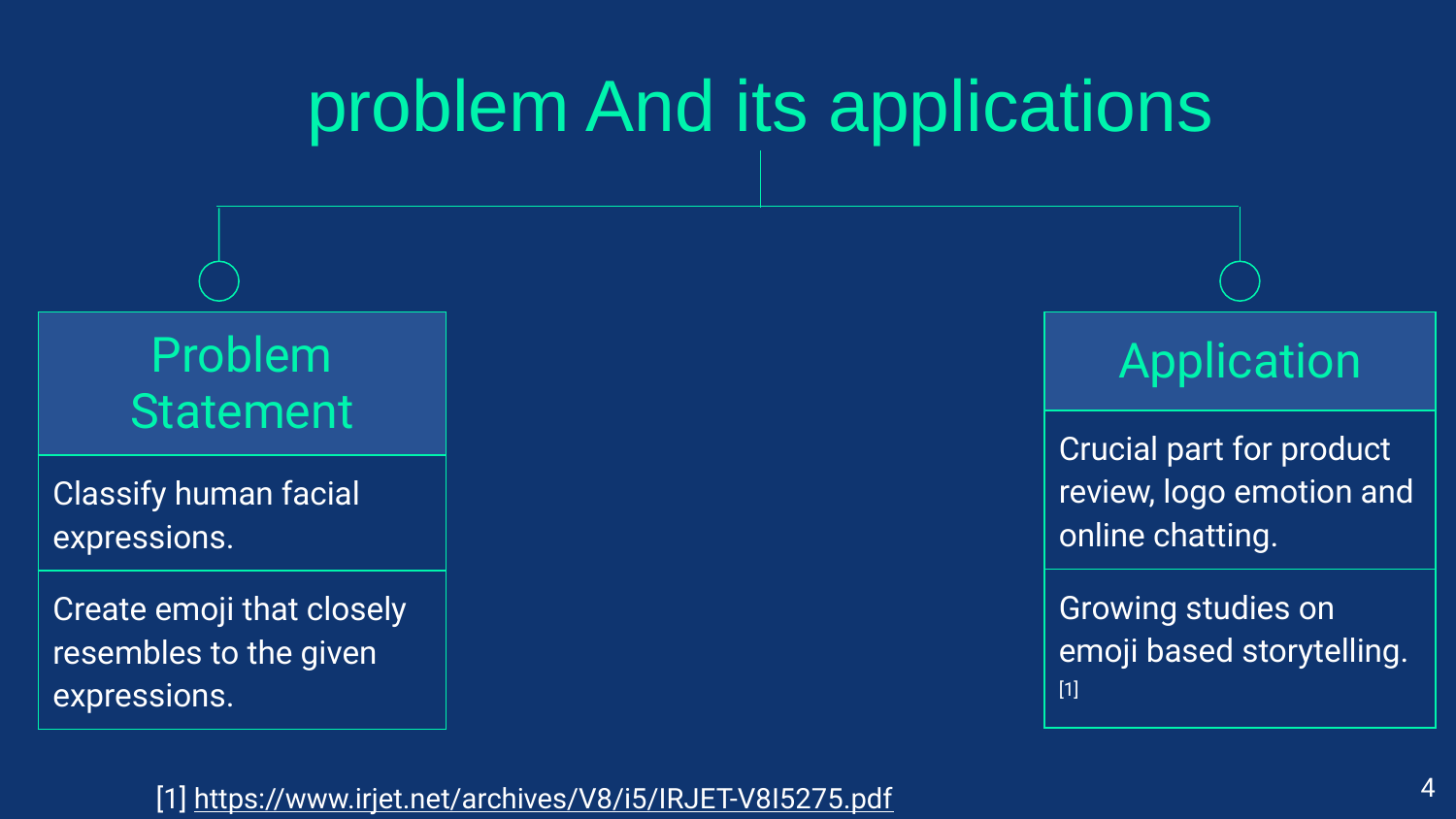

# problem And its applications

| Problem Statement |
| --- |
| Classify human facial expressions. |
| Create emoji that closely resembles to the given expressions. |
| Application |
| --- |
| Crucial part for product review, logo emotion and online chatting. |
| Growing studies on emoji based storytelling.[1] |
4
[1] https://www.irjet.net/archives/V8/i5/IRJET-V8I5275.pdf